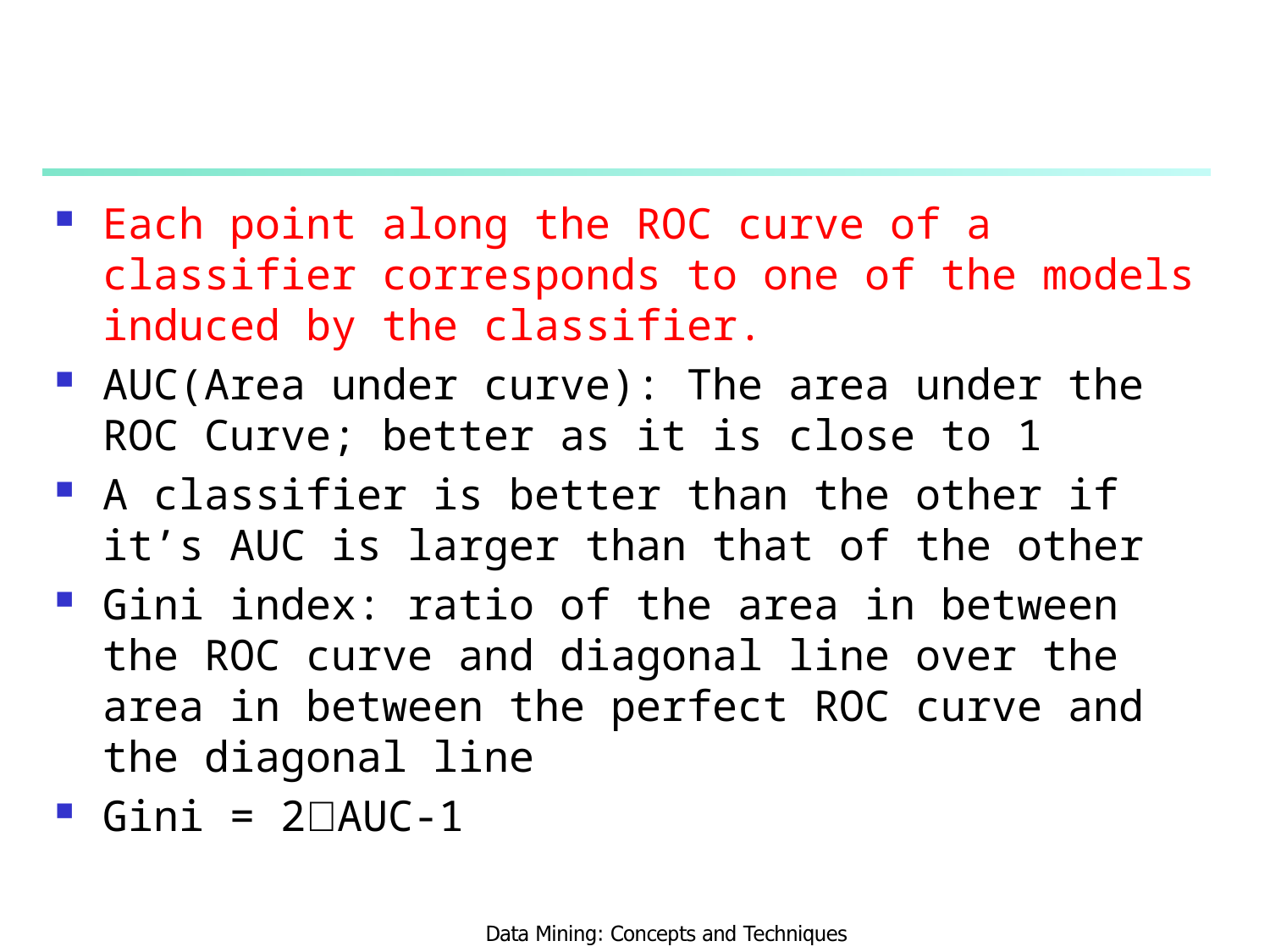

#
Each point along the ROC curve of a classifier corresponds to one of the models induced by the classifier.
AUC(Area under curve): The area under the ROC Curve; better as it is close to 1
A classifier is better than the other if it’s AUC is larger than that of the other
Gini index: ratio of the area in between the ROC curve and diagonal line over the area in between the perfect ROC curve and the diagonal line
Gini = 2×AUC-1

Data Mining: Concepts and Techniques